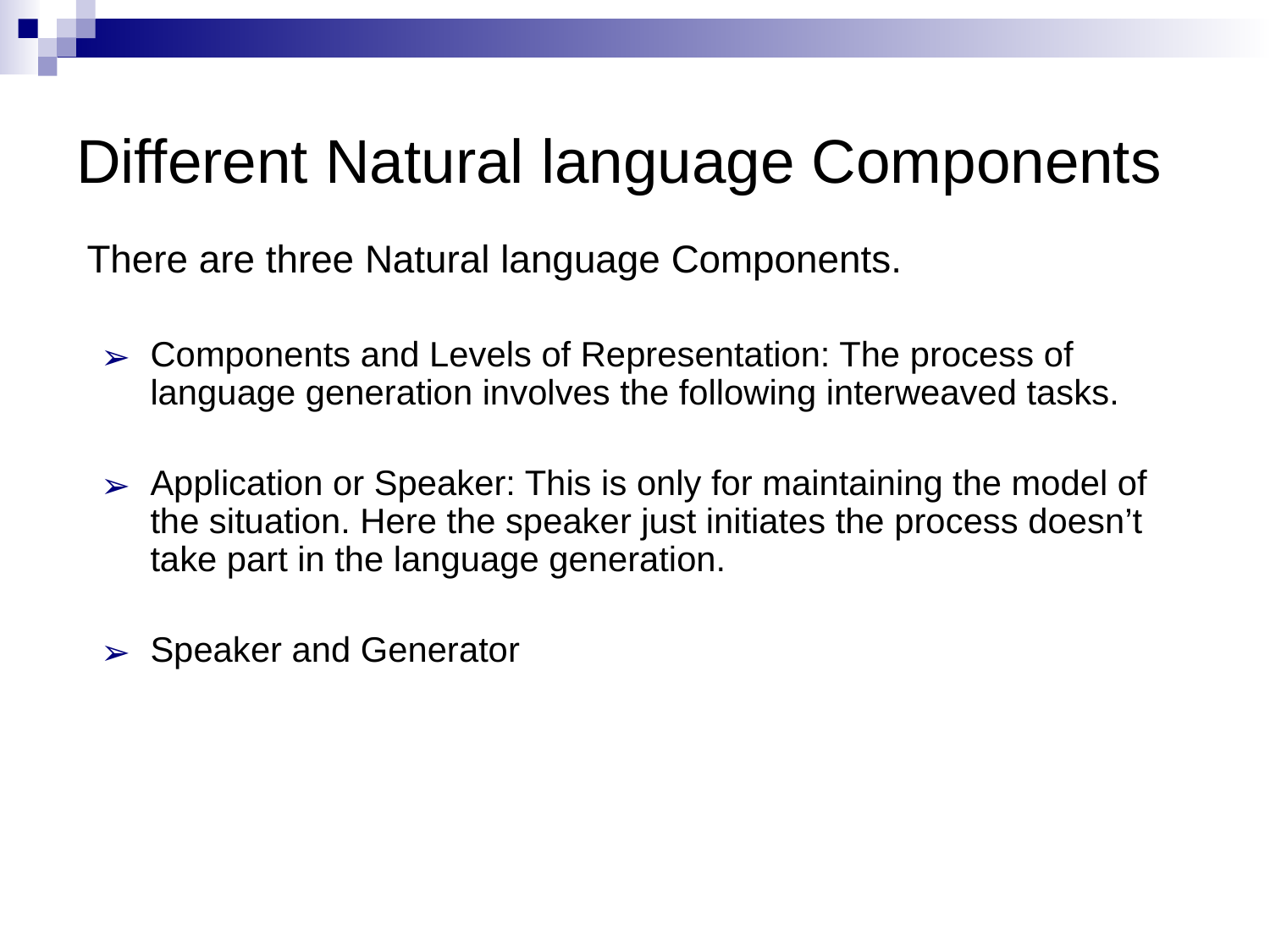

# Different Natural language Components
There are three Natural language Components.

Components and Levels of Representation: The process of language generation involves the following interweaved tasks.

Application or Speaker: This is only for maintaining the model of the situation. Here the speaker just initiates the process doesn’t take part in the language generation.

Speaker and Generator